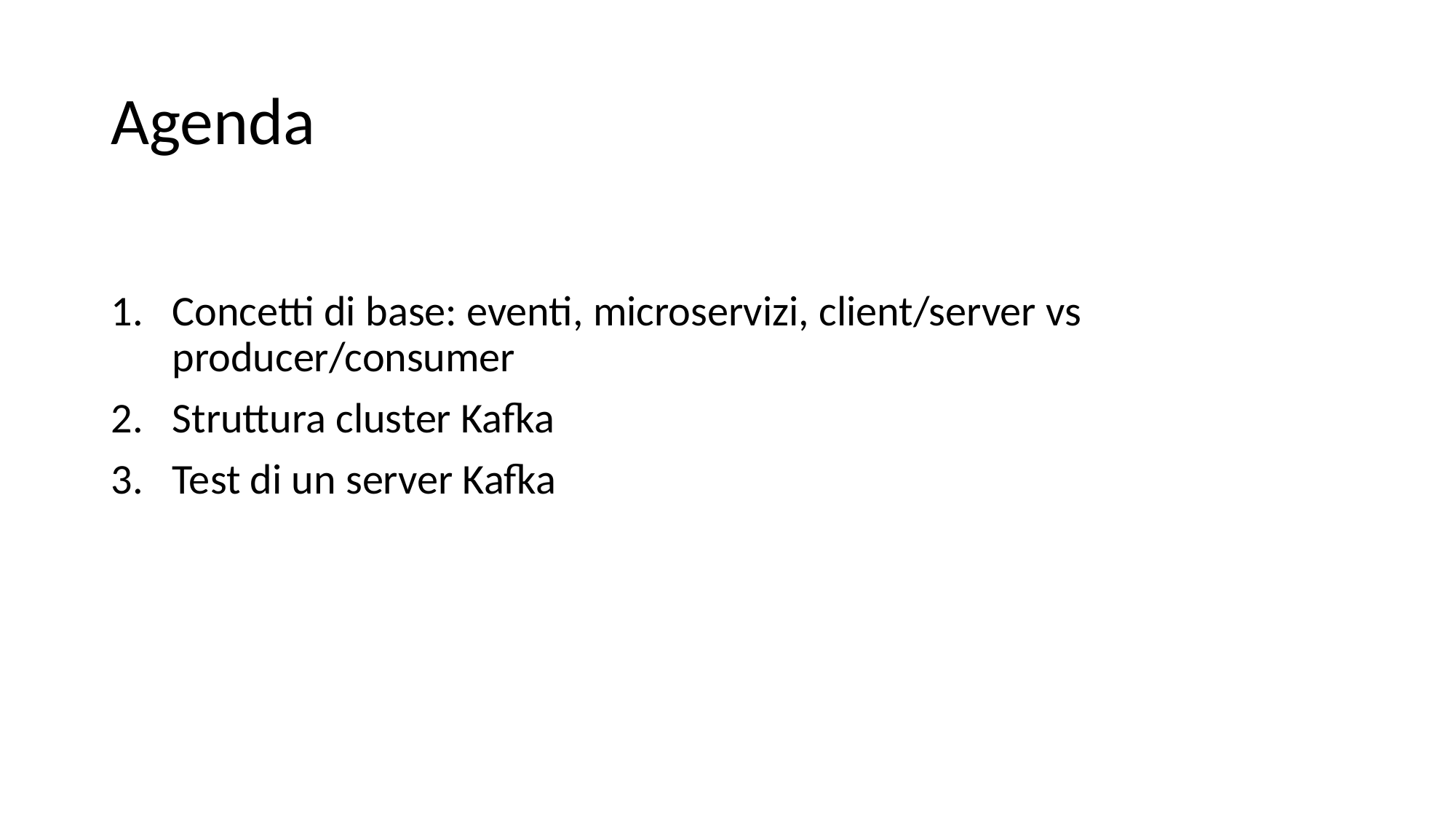

# Agenda

Concetti di base: eventi, microservizi, client/server vs producer/consumer
Struttura cluster Kafka
Test di un server Kafka